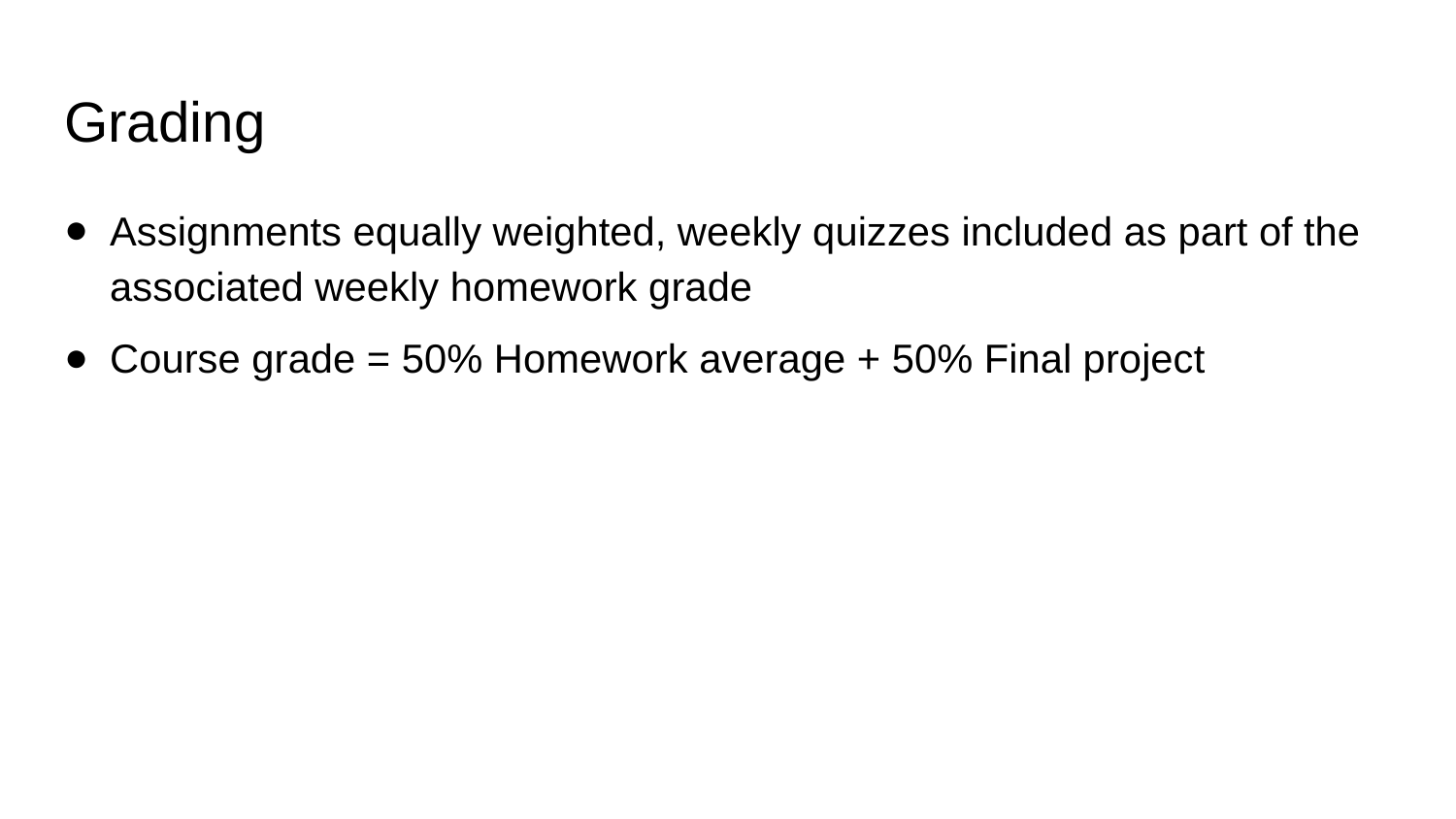

# Grading
Assignments equally weighted, weekly quizzes included as part of the associated weekly homework grade
Course grade = 50% Homework average + 50% Final project